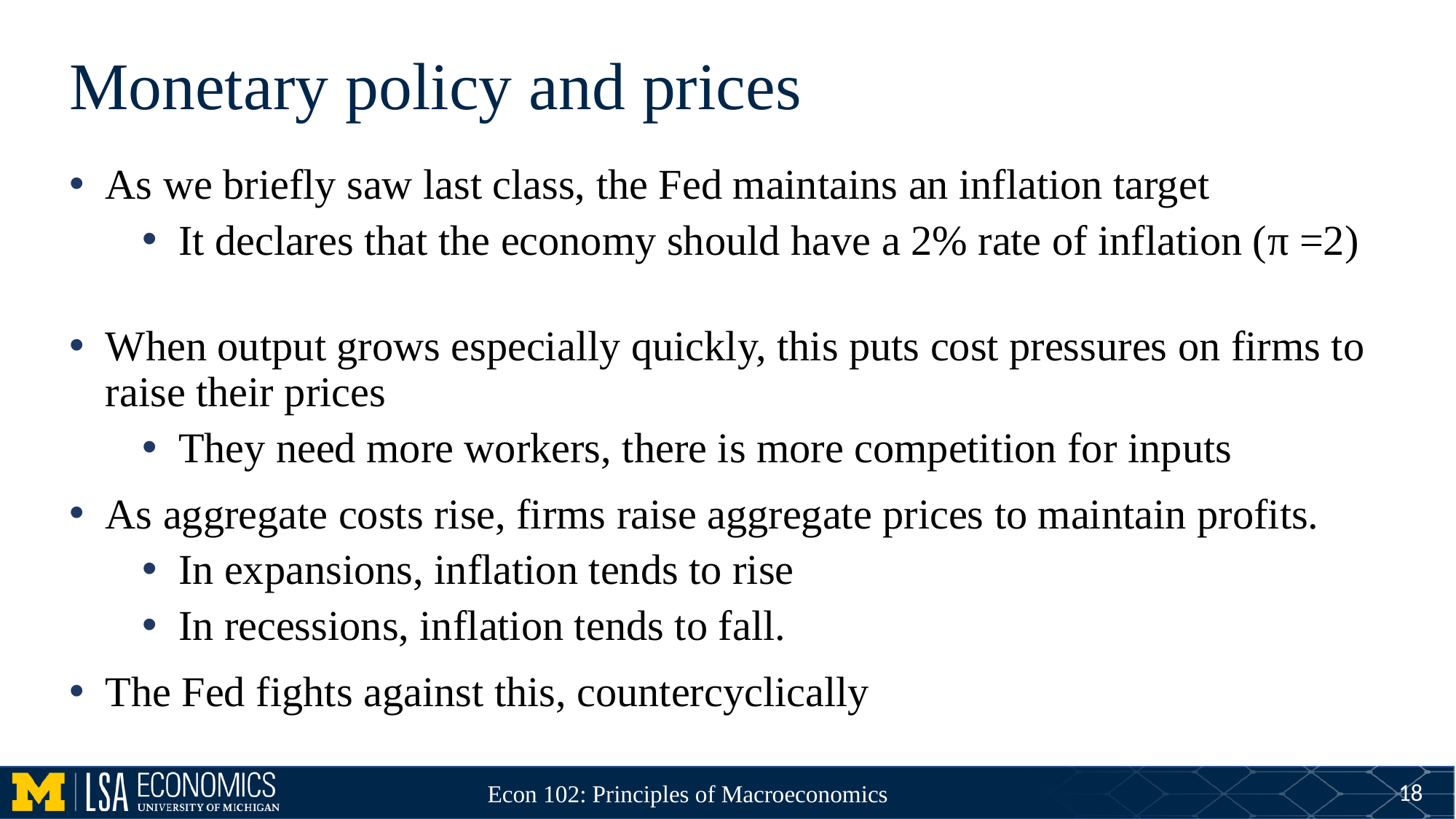

# Monetary policy and prices
As we briefly saw last class, the Fed maintains an inflation target
It declares that the economy should have a 2% rate of inflation (π =2)

When output grows especially quickly, this puts cost pressures on firms to raise their prices
They need more workers, there is more competition for inputs
As aggregate costs rise, firms raise aggregate prices to maintain profits.
In expansions, inflation tends to rise
In recessions, inflation tends to fall.
The Fed fights against this, countercyclically
18
Econ 102: Principles of Macroeconomics